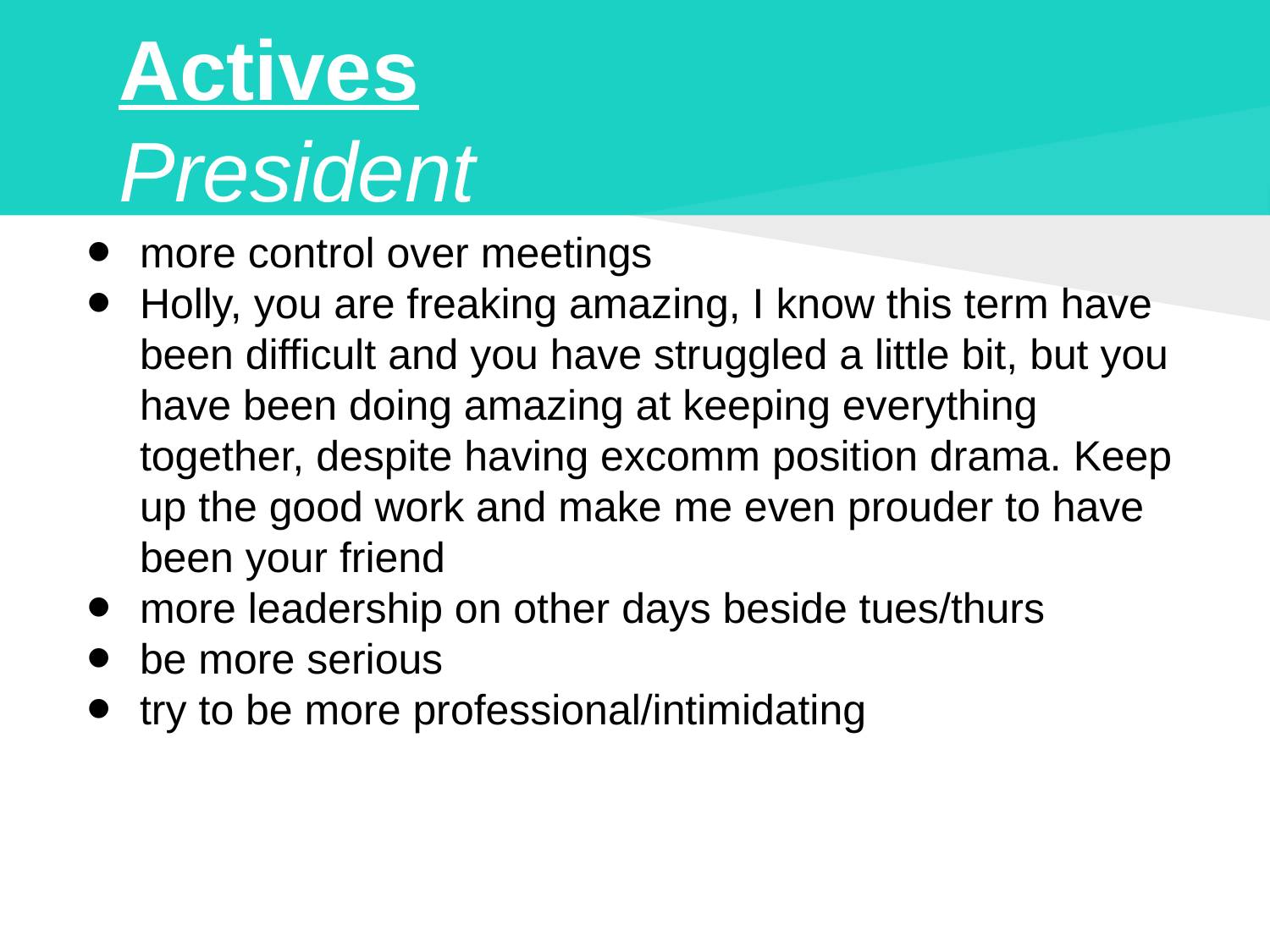

# Actives
President
more control over meetings
Holly, you are freaking amazing, I know this term have been difficult and you have struggled a little bit, but you have been doing amazing at keeping everything together, despite having excomm position drama. Keep up the good work and make me even prouder to have been your friend
more leadership on other days beside tues/thurs
be more serious
try to be more professional/intimidating